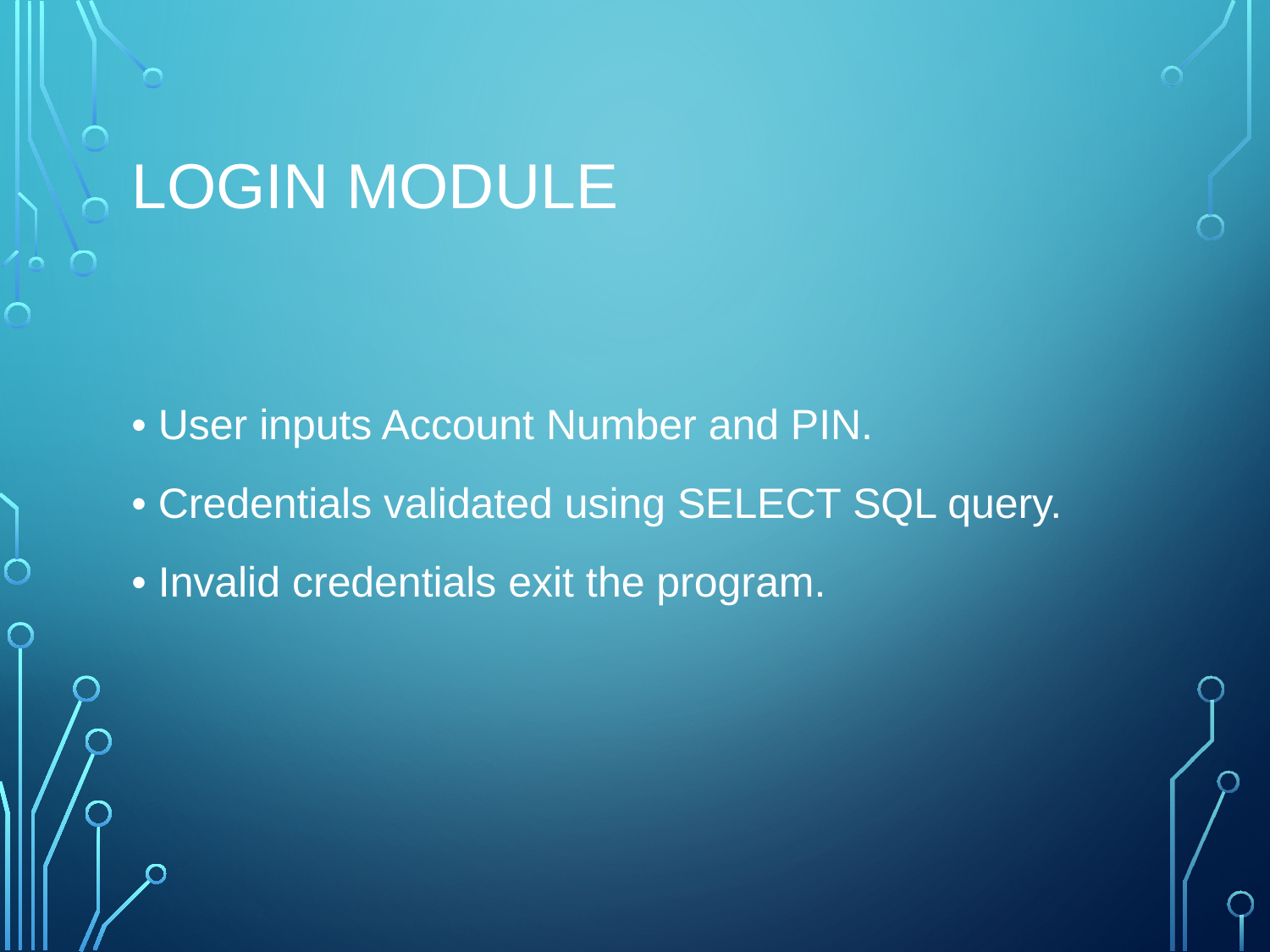

# Login Module

• User inputs Account Number and PIN.
• Credentials validated using SELECT SQL query.
• Invalid credentials exit the program.